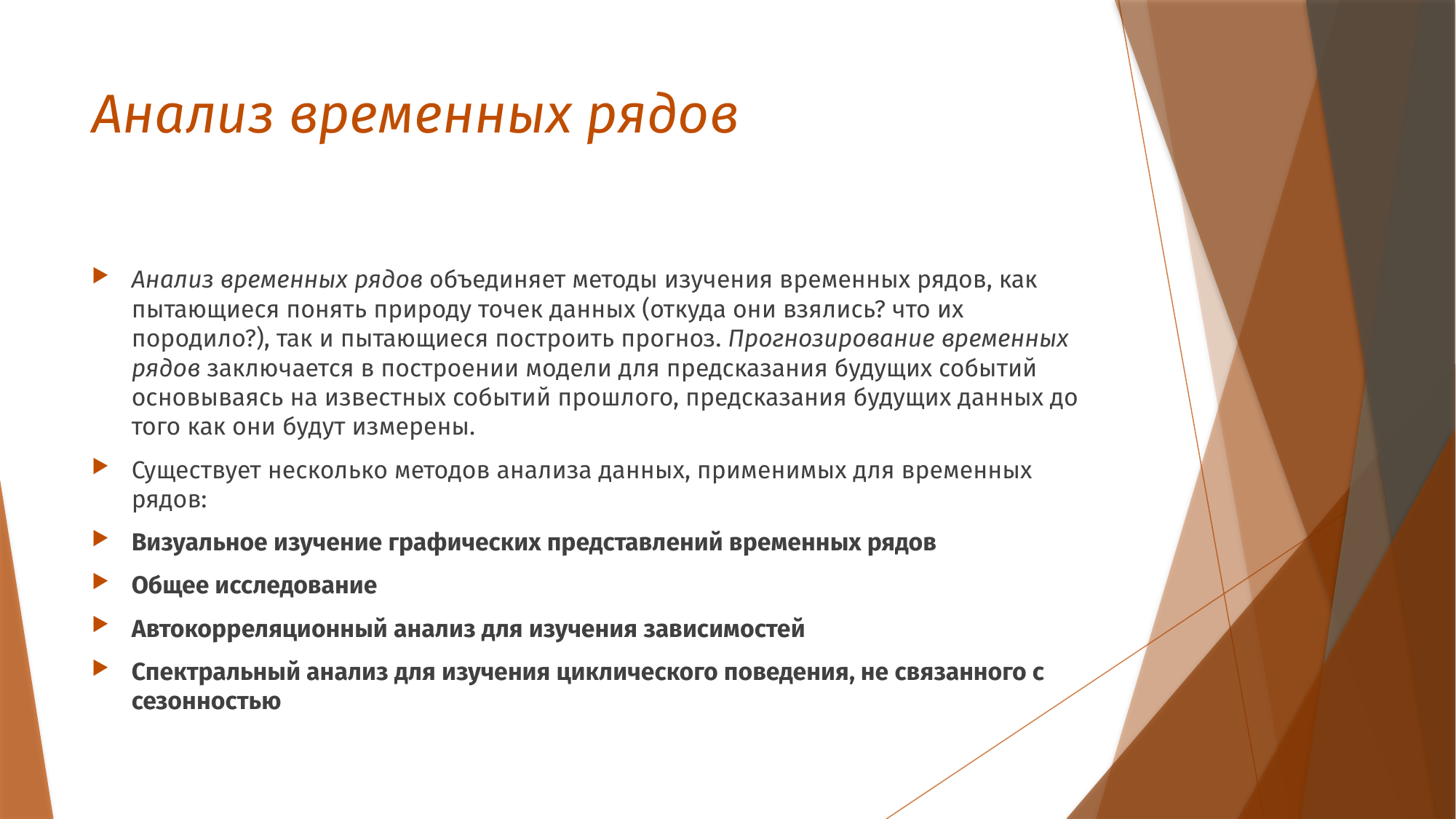

# Анализ временных рядов
Анализ временных рядов объединяет методы изучения временных рядов, как пытающиеся понять природу точек данных (откуда они взялись? что их породило?), так и пытающиеся построить прогноз. Прогнозирование временных рядов заключается в построении модели для предсказания будущих событий основываясь на известных событий прошлого, предсказания будущих данных до того как они будут измерены.
Существует несколько методов анализа данных, применимых для временных рядов:
Визуальное изучение графических представлений временных рядов
Общее исследование
Автокорреляционный анализ для изучения зависимостей
Спектральный анализ для изучения циклического поведения, не связанного с сезонностью